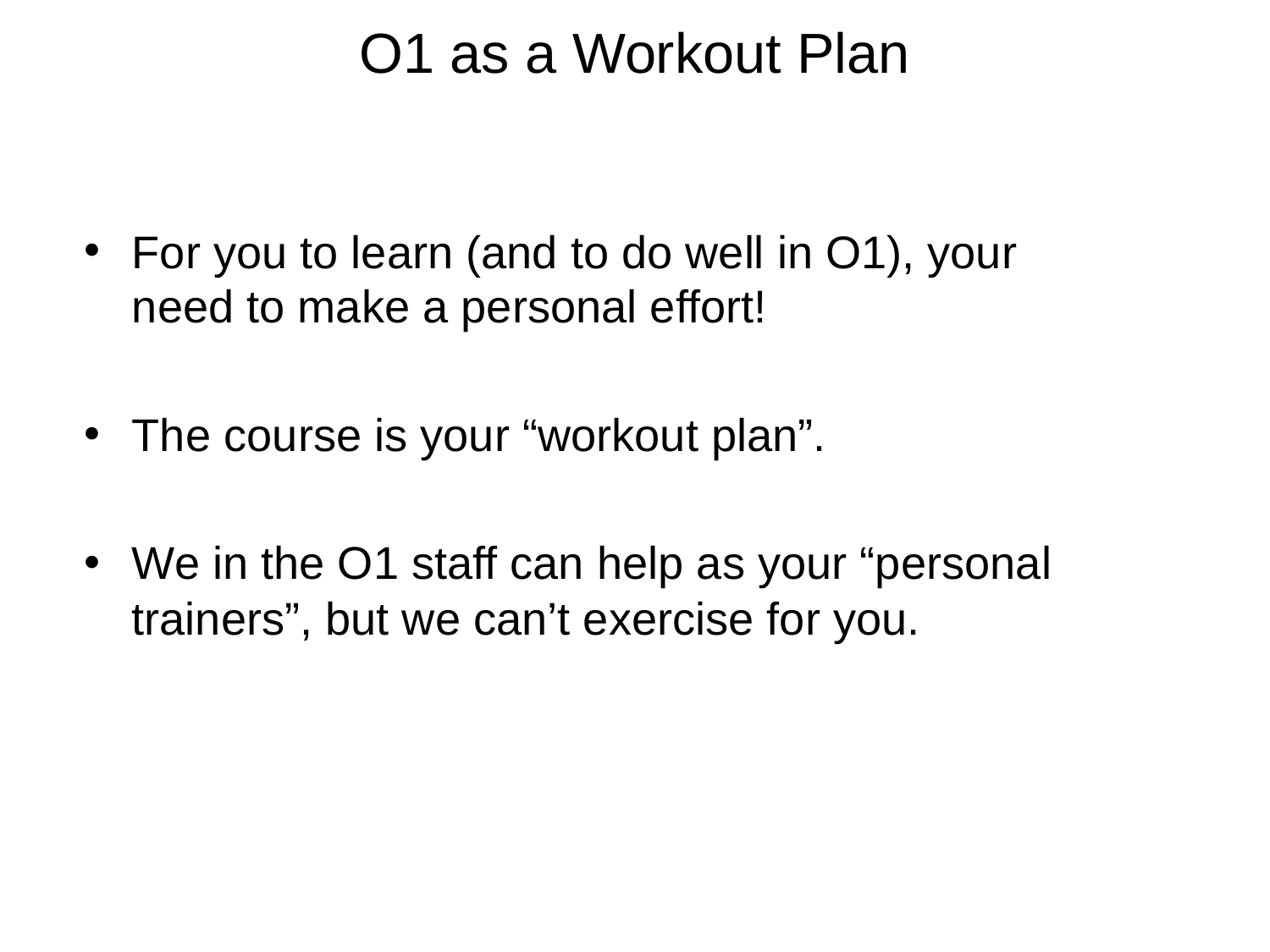

# O1 as a Workout Plan

For you to learn (and to do well in O1), your need to make a personal effort!

The course is your “workout plan”.

We in the O1 staff can help as your “personal trainers”, but we can’t exercise for you.